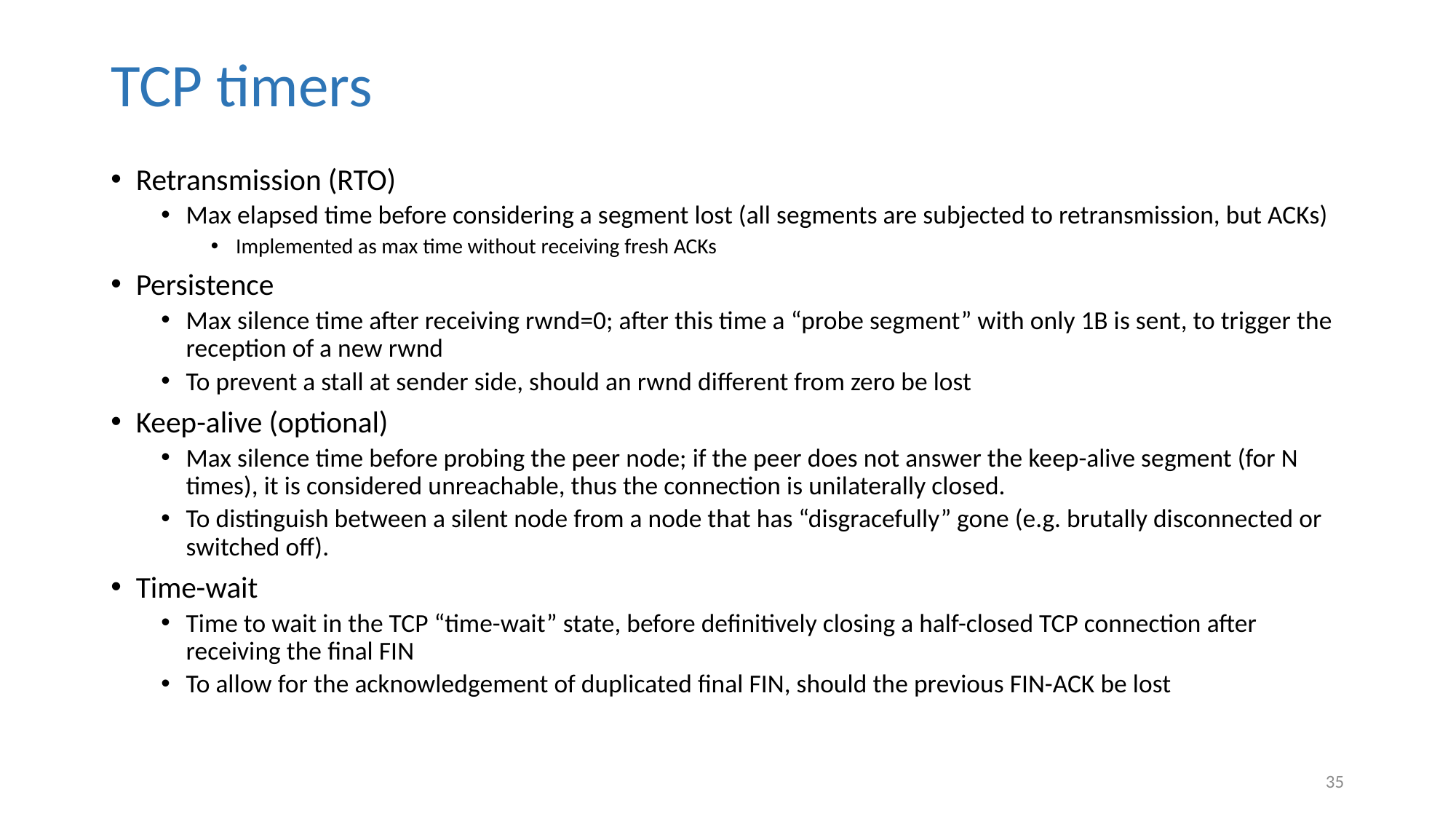

# TCP timers
Retransmission (RTO)
Max elapsed time before considering a segment lost (all segments are subjected to retransmission, but ACKs)
Implemented as max time without receiving fresh ACKs
Persistence
Max silence time after receiving rwnd=0; after this time a “probe segment” with only 1B is sent, to trigger the reception of a new rwnd
To prevent a stall at sender side, should an rwnd different from zero be lost
Keep-alive (optional)
Max silence time before probing the peer node; if the peer does not answer the keep-alive segment (for N times), it is considered unreachable, thus the connection is unilaterally closed.
To distinguish between a silent node from a node that has “disgracefully” gone (e.g. brutally disconnected or switched off).
Time-wait
Time to wait in the TCP “time-wait” state, before definitively closing a half-closed TCP connection after receiving the final FIN
To allow for the acknowledgement of duplicated final FIN, should the previous FIN-ACK be lost

35